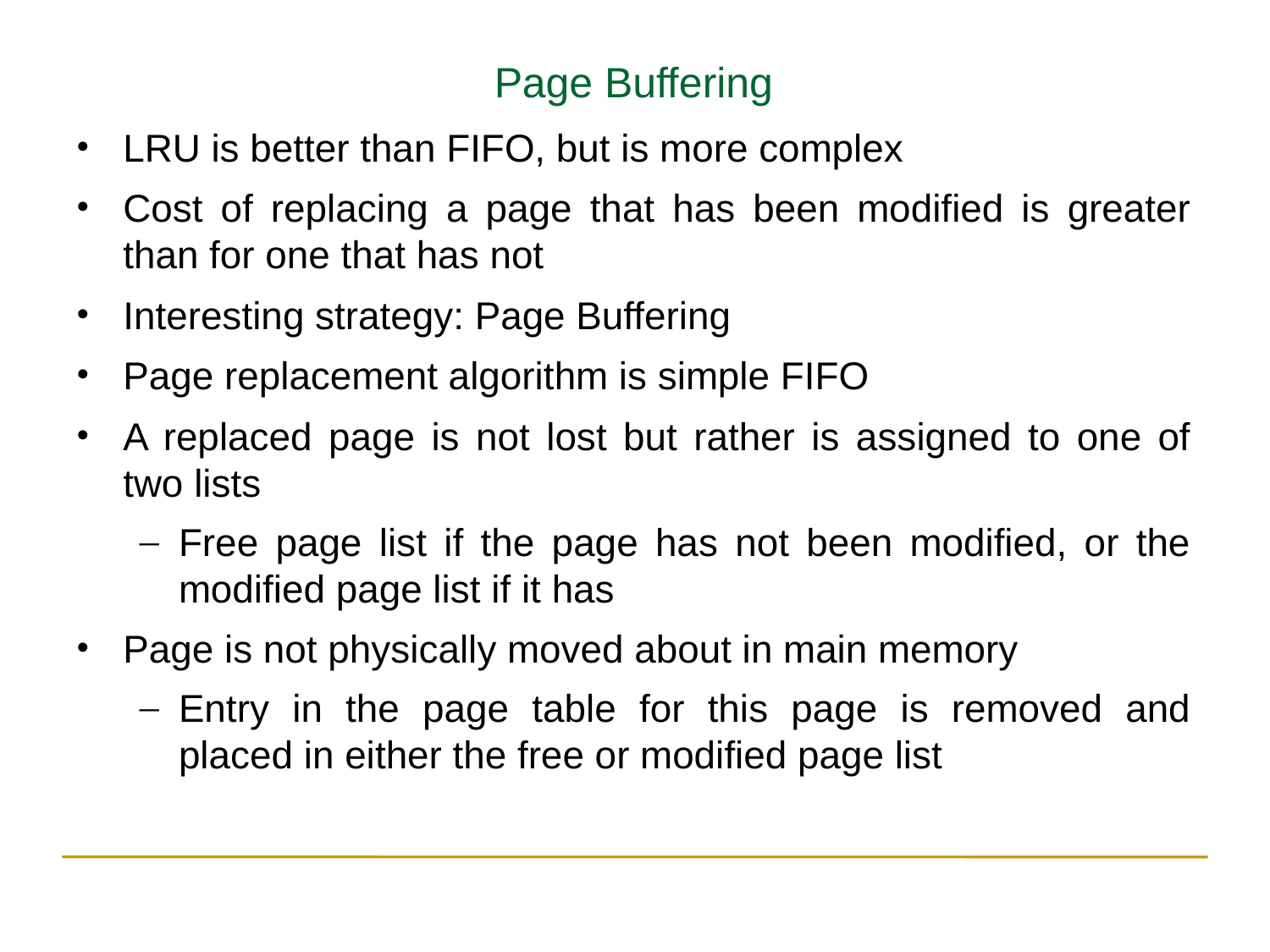

Page Buffering
LRU is better than FIFO, but is more complex
Cost of replacing a page that has been modified is greater than for one that has not
Interesting strategy: Page Buffering
Page replacement algorithm is simple FIFO
A replaced page is not lost but rather is assigned to one of two lists
Free page list if the page has not been modified, or the modified page list if it has
Page is not physically moved about in main memory
Entry in the page table for this page is removed and placed in either the free or modified page list